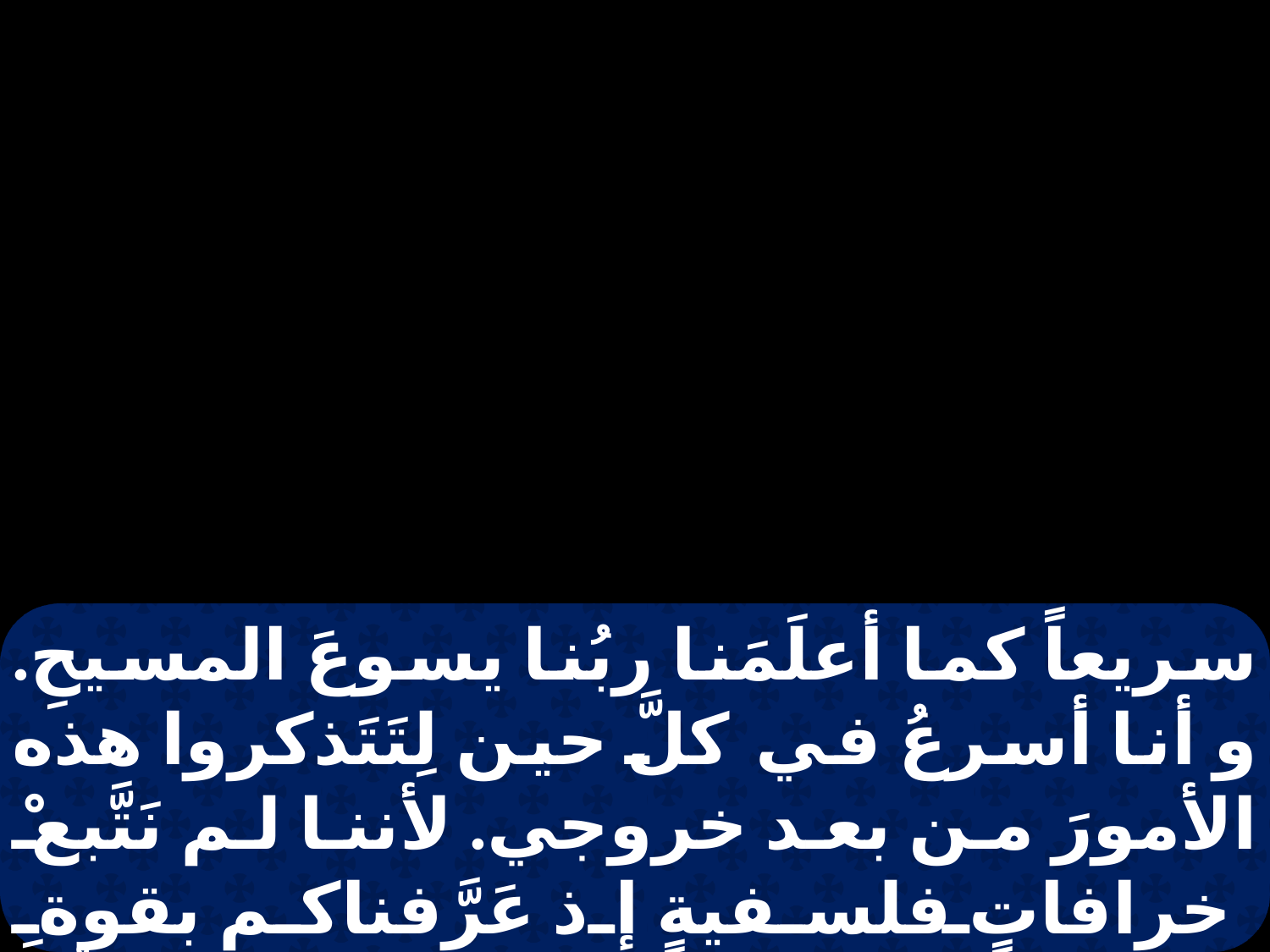

سريعاً كما أعلَمَنا ربُنا يسوعَ المسيحِ. و أنا أسرعُ في كلَّ حين لِتَتَذكروا هذه الأمورَ من بعد خروجي. لأننا لم نَتَّبعْ خرافاتٍ فلسفيةٍ إذ عَرَّفناكم بقوةِ رَبنا يسوعَ المسيحِ وظهورهِ. بل قد كُنا مُعاينين عَظمتَهُ. لأنه أخذ كرامة و